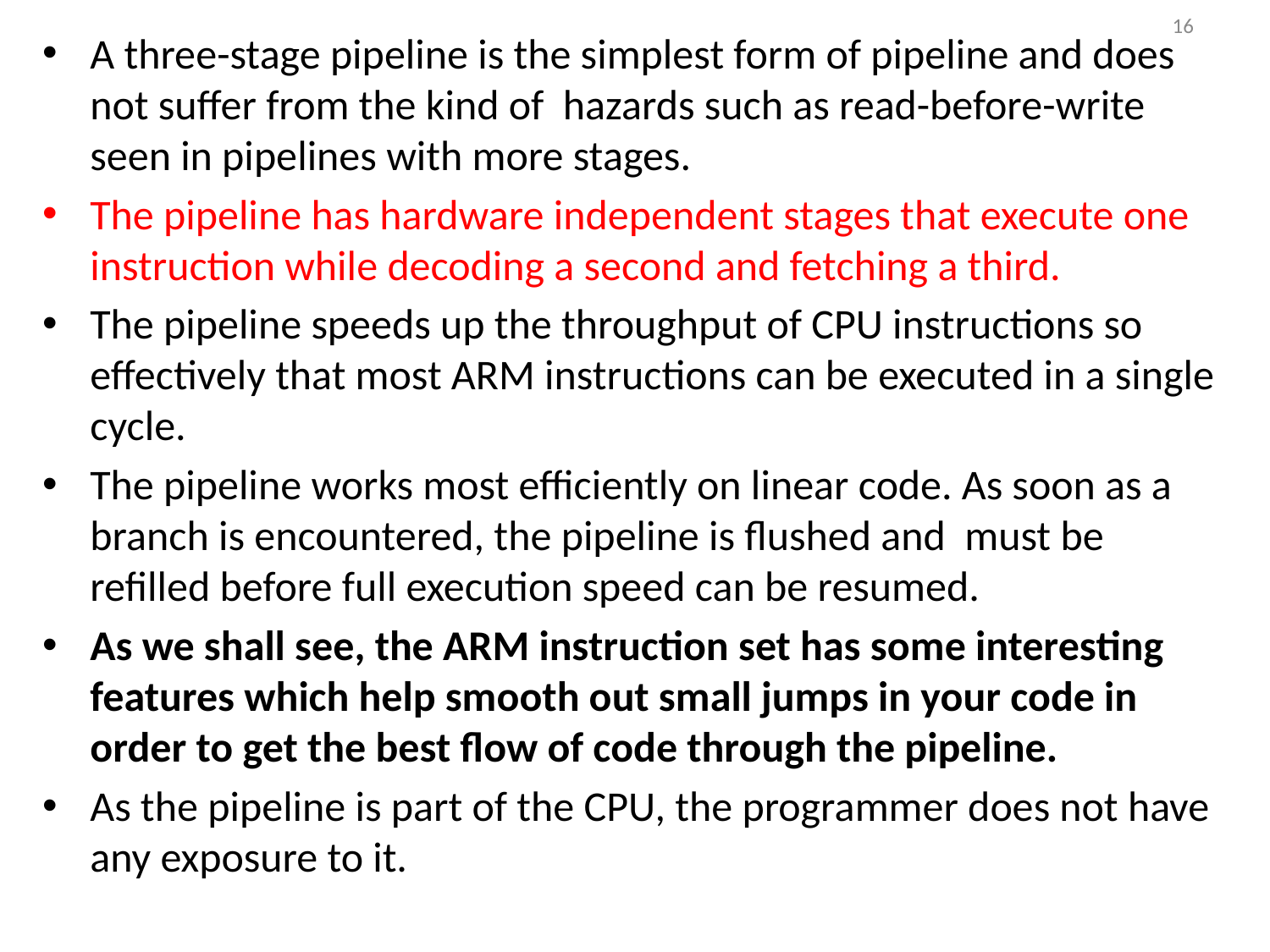

16
A three-stage pipeline is the simplest form of pipeline and does not suffer from the kind of  hazards such as read-before-write seen in pipelines with more stages.
The pipeline has hardware independent stages that execute one instruction while decoding a second and fetching a third.
The pipeline speeds up the throughput of CPU instructions so effectively that most ARM instructions can be executed in a single cycle.
The pipeline works most efficiently on linear code. As soon as a branch is encountered, the pipeline is flushed and  must be refilled before full execution speed can be resumed.
As we shall see, the ARM instruction set has some interesting features which help smooth out small jumps in your code in order to get the best flow of code through the pipeline.
As the pipeline is part of the CPU, the programmer does not have any exposure to it.